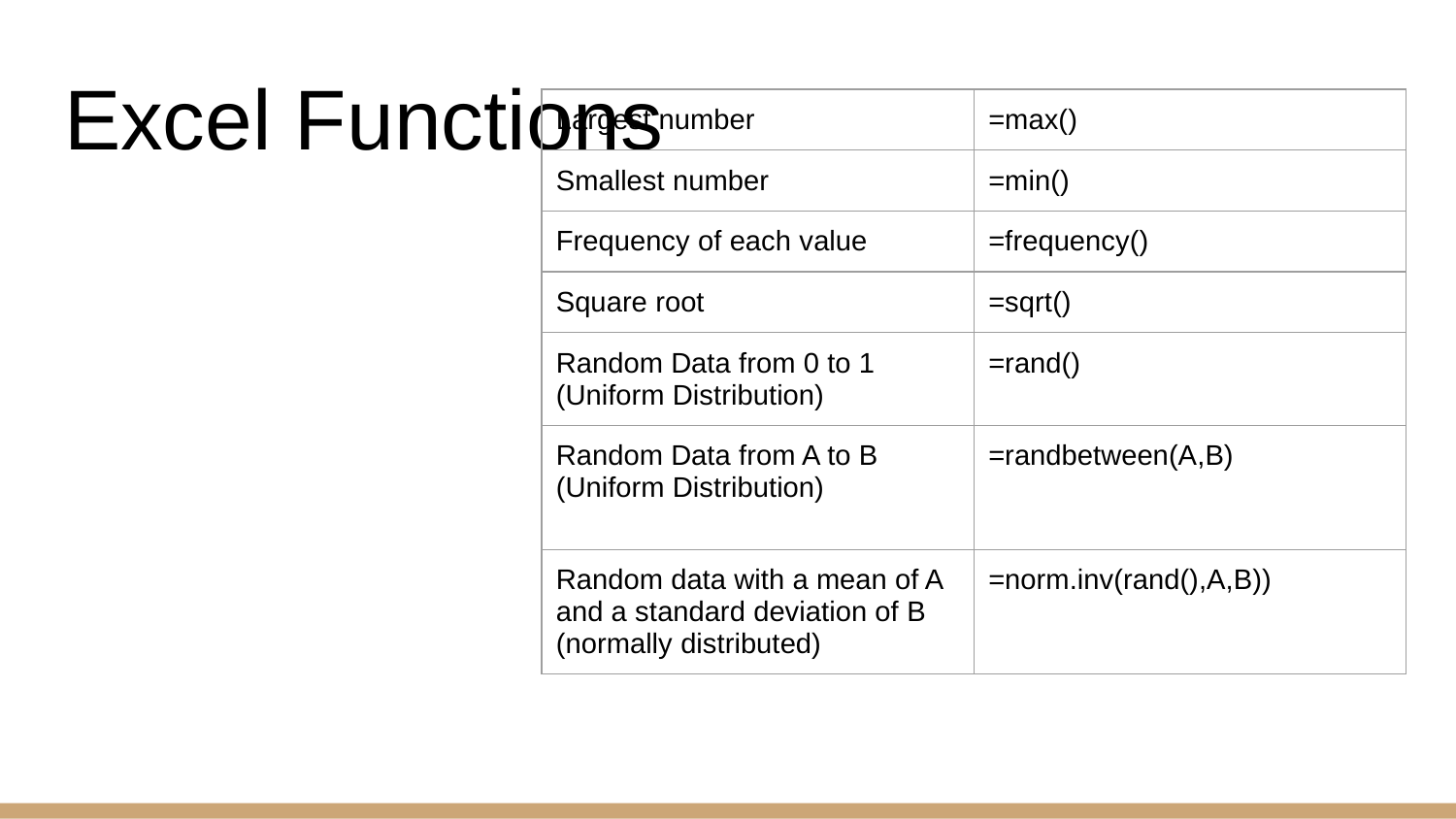

# Excel Functions
| Largest number | =max() |
| --- | --- |
| Smallest number | =min() |
| Frequency of each value | =frequency() |
| Square root | =sqrt() |
| Random Data from 0 to 1 (Uniform Distribution) | =rand() |
| Random Data from A to B (Uniform Distribution) | =randbetween(A,B) |
| Random data with a mean of A and a standard deviation of B (normally distributed) | =norm.inv(rand(),A,B)) |